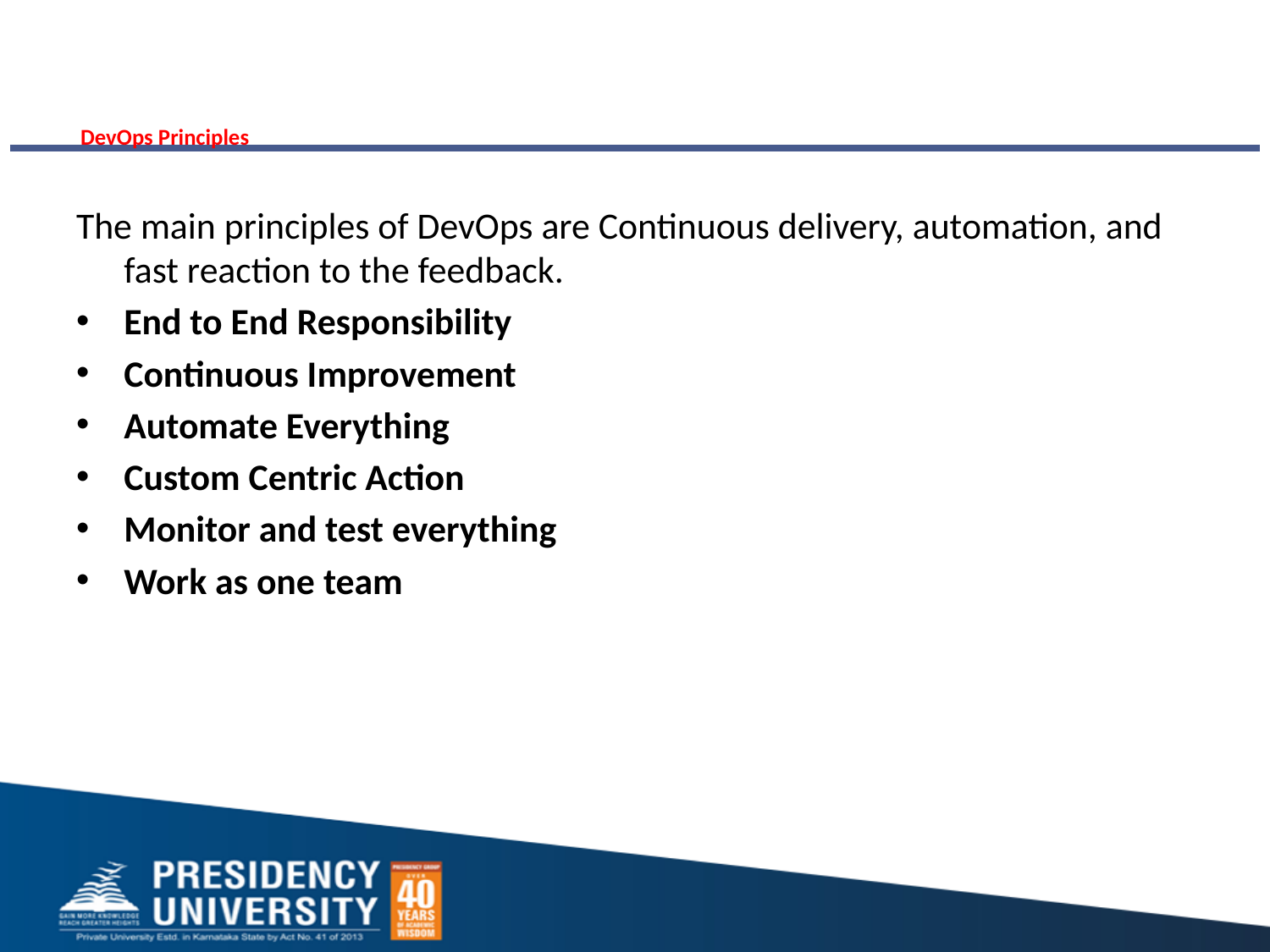

# DevOps Principles

The main principles of DevOps are Continuous delivery, automation, and fast reaction to the feedback.
End to End Responsibility
Continuous Improvement
Automate Everything
Custom Centric Action
Monitor and test everything
Work as one team